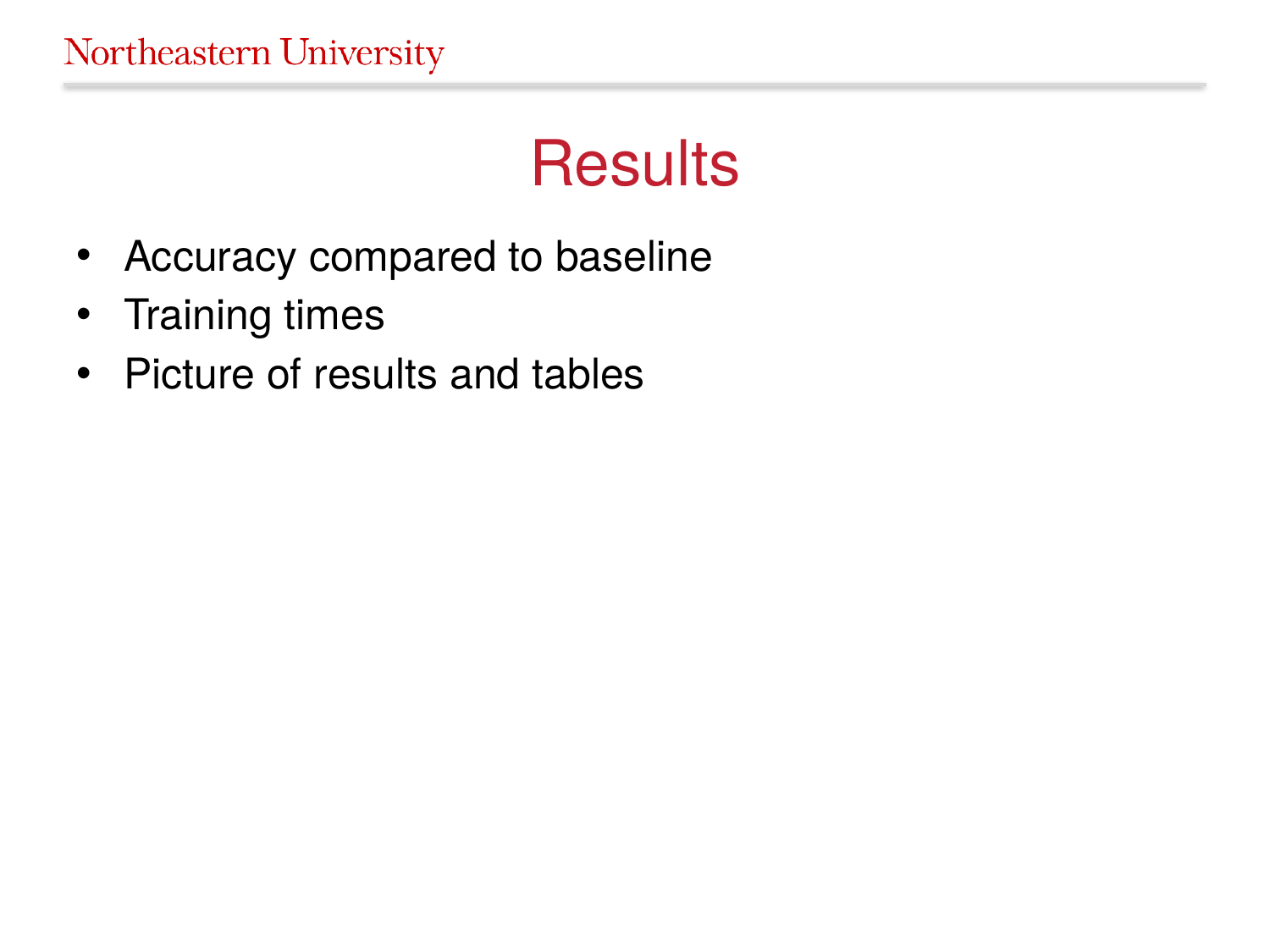

# Results
Accuracy compared to baseline
Training times
Picture of results and tables